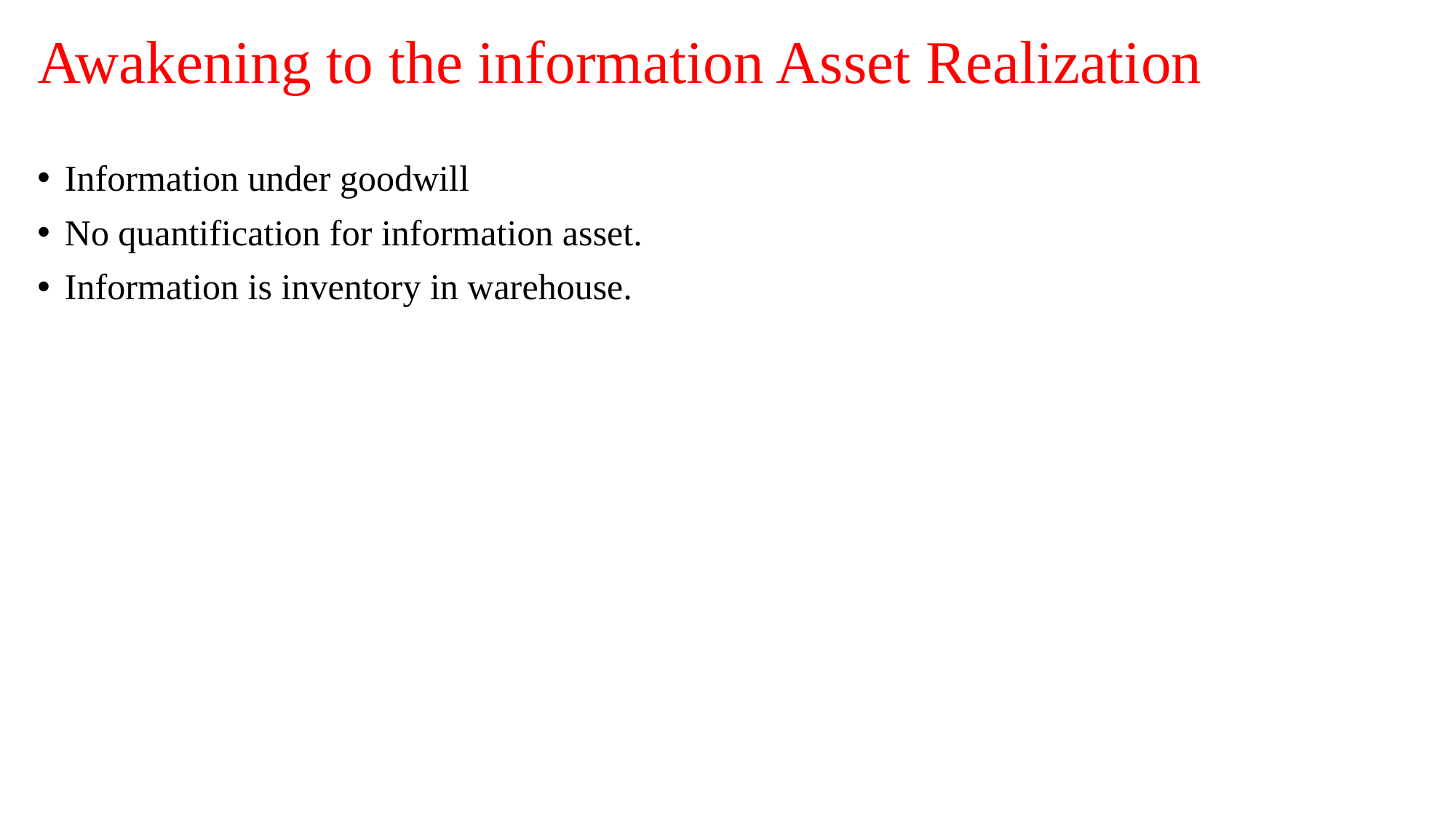

# Awakening to the information Asset Realization
Information under goodwill
No quantification for information asset.
Information is inventory in warehouse.